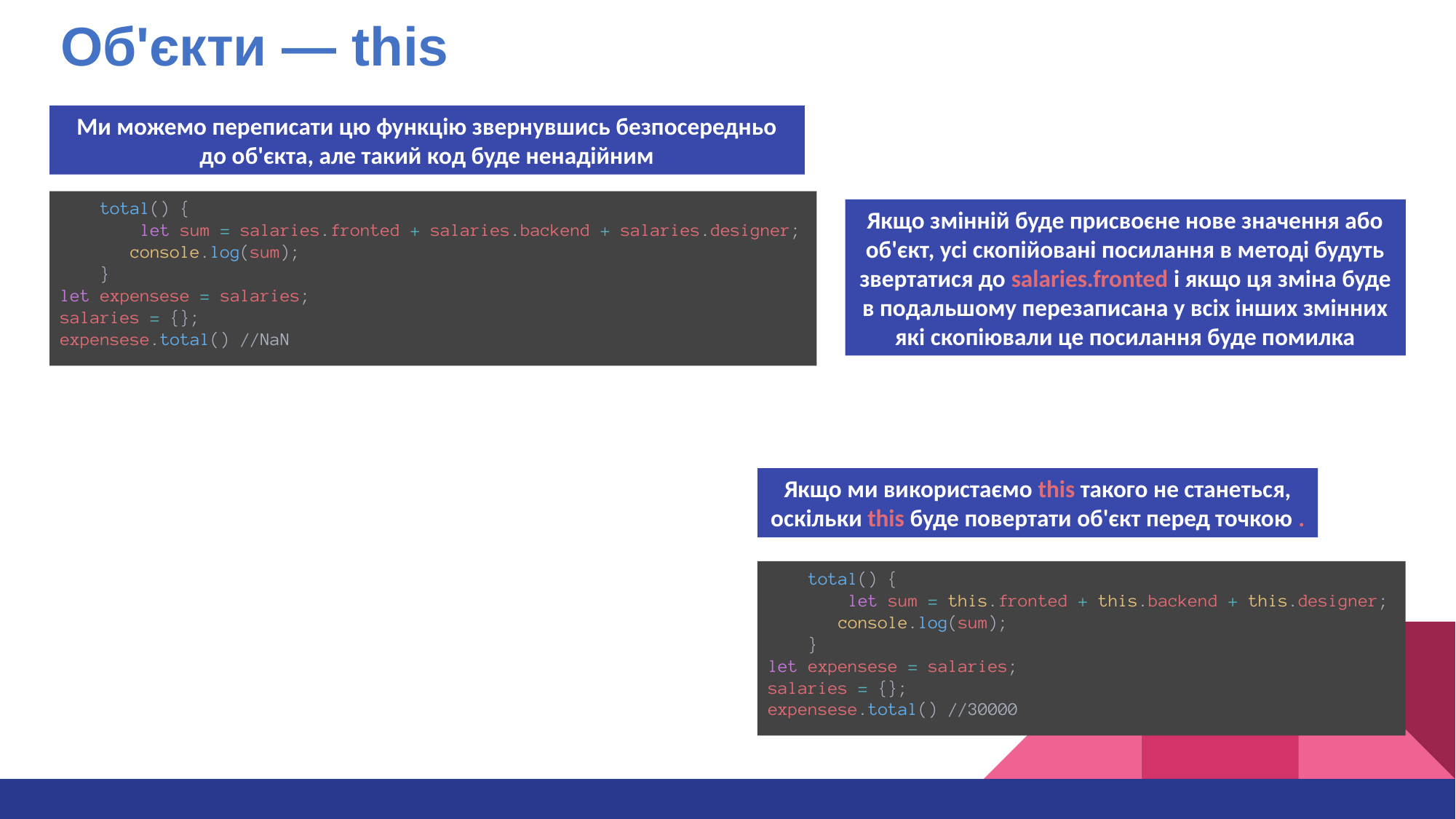

Об'єкти — this
Ми можемо переписати цю функцію звернувшись безпосередньо до об'єкта, але такий код буде ненадійним
    total() {
        let sum = salaries.fronted + salaries.backend + salaries.designer;
       console.log(sum);
    }
let expensese = salaries;
salaries = {};
expensese.total() //NaN

Якщо змінній буде присвоєне нове значення або об'єкт, усі скопійовані посилання в методі будуть звертатися до salaries.fronted і якщо ця зміна буде в подальшому перезаписана у всіх інших змінних які скопіювали це посилання буде помилка
Якщо ми використаємо this такого не станеться, оскільки this буде повертати об'єкт перед точкою .
    total() {
        let sum = this.fronted + this.backend + this.designer;
       console.log(sum);
    }
let expensese = salaries;
salaries = {};
expensese.total() //30000